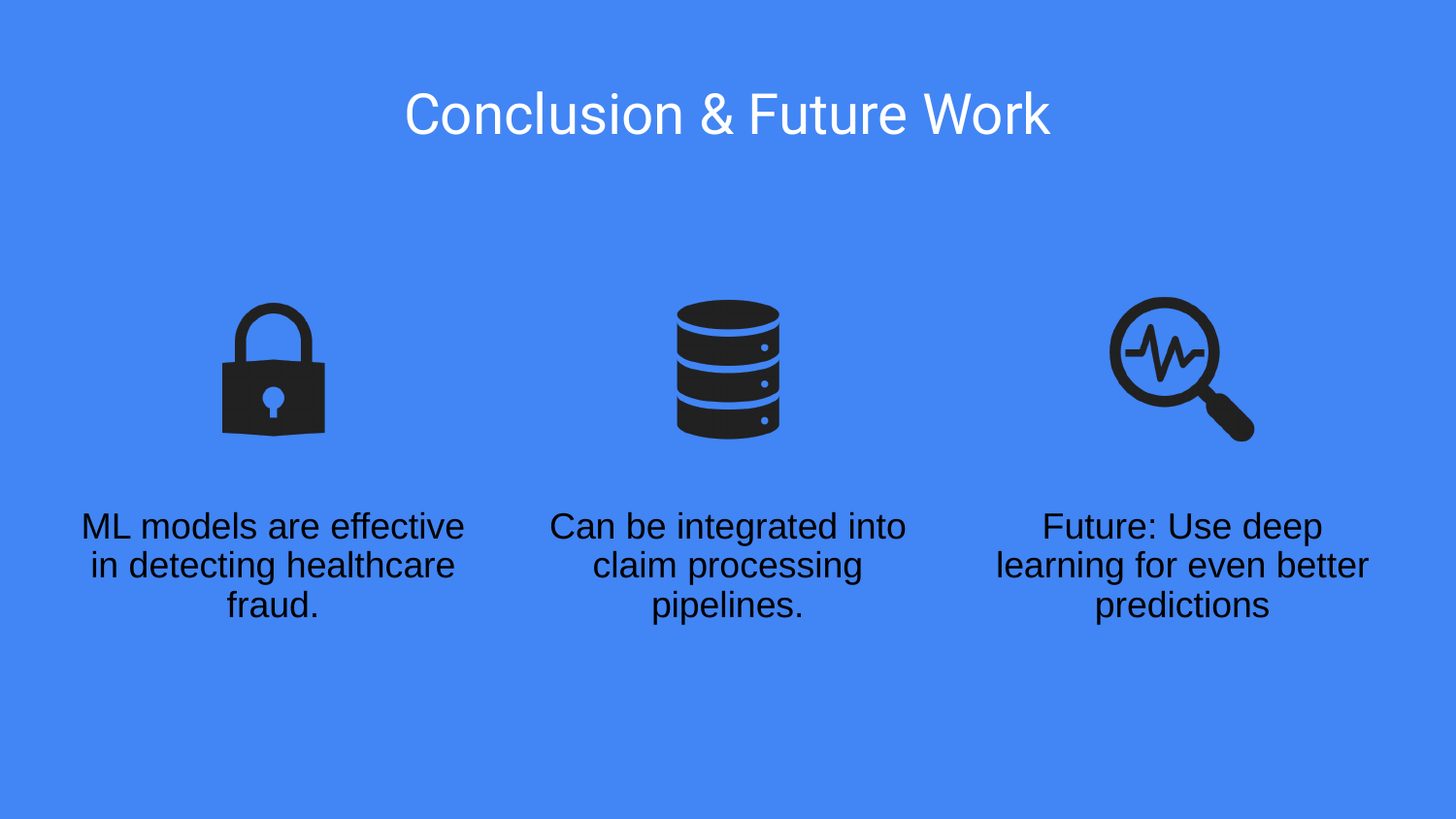

# Conclusion & Future Work

ML models are effective in detecting healthcare fraud.

Can be integrated into claim processing pipelines.

Future: Use deep learning for even better predictions